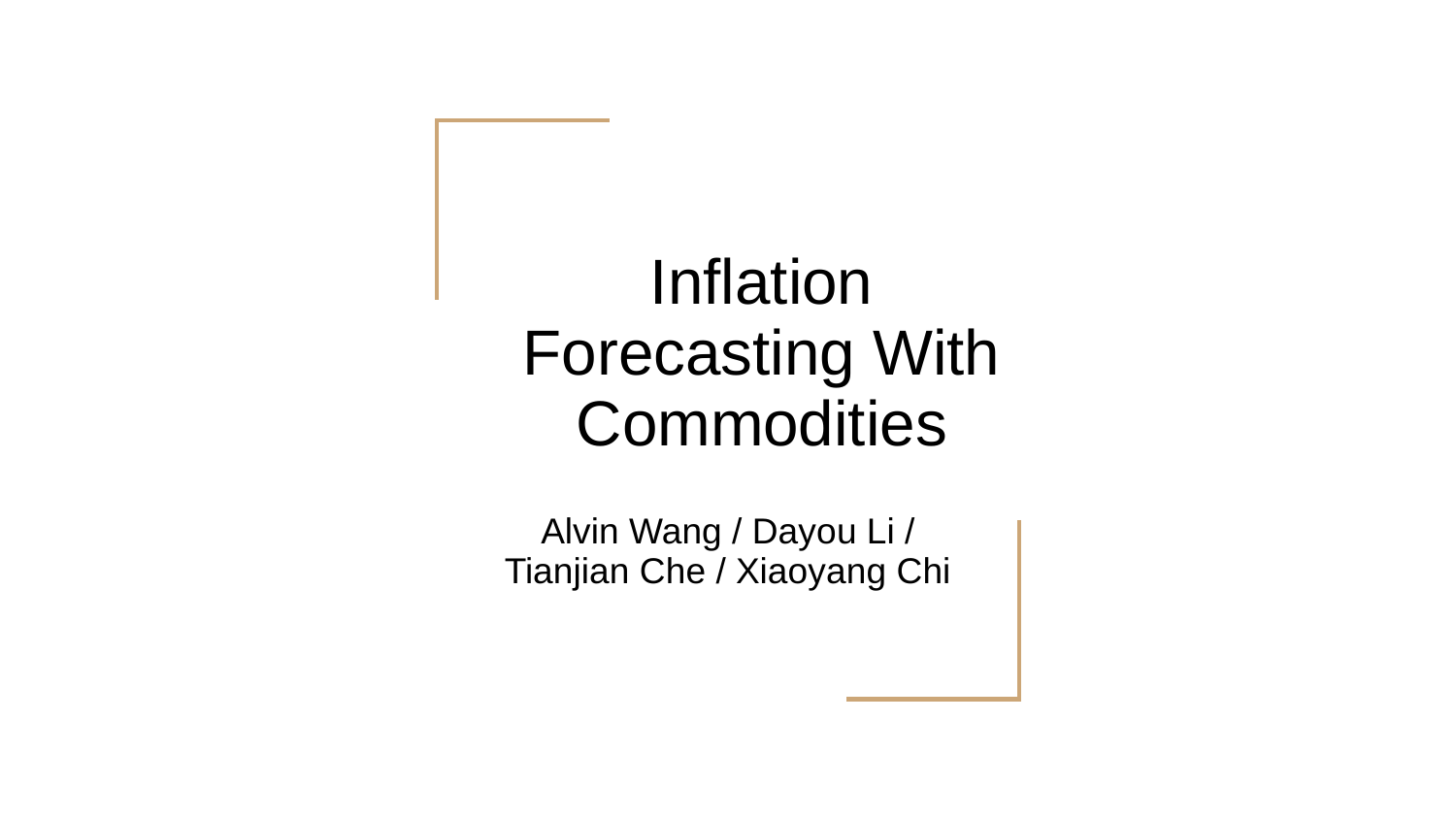

# Inflation Forecasting With Commodities
Alvin Wang / Dayou Li / Tianjian Che / Xiaoyang Chi